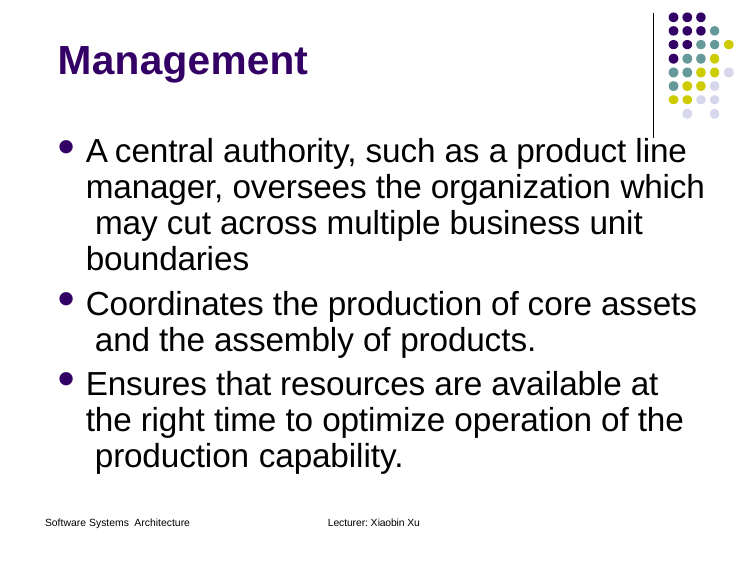

# Management
A central authority, such as a product line  manager, oversees the organization which  may cut across multiple business unit  boundaries
Coordinates the production of core assets  and the assembly of products.
Ensures that resources are available at  the right time to optimize operation of the  production capability.
Software Systems  Architecture
Lecturer: Xiaobin Xu